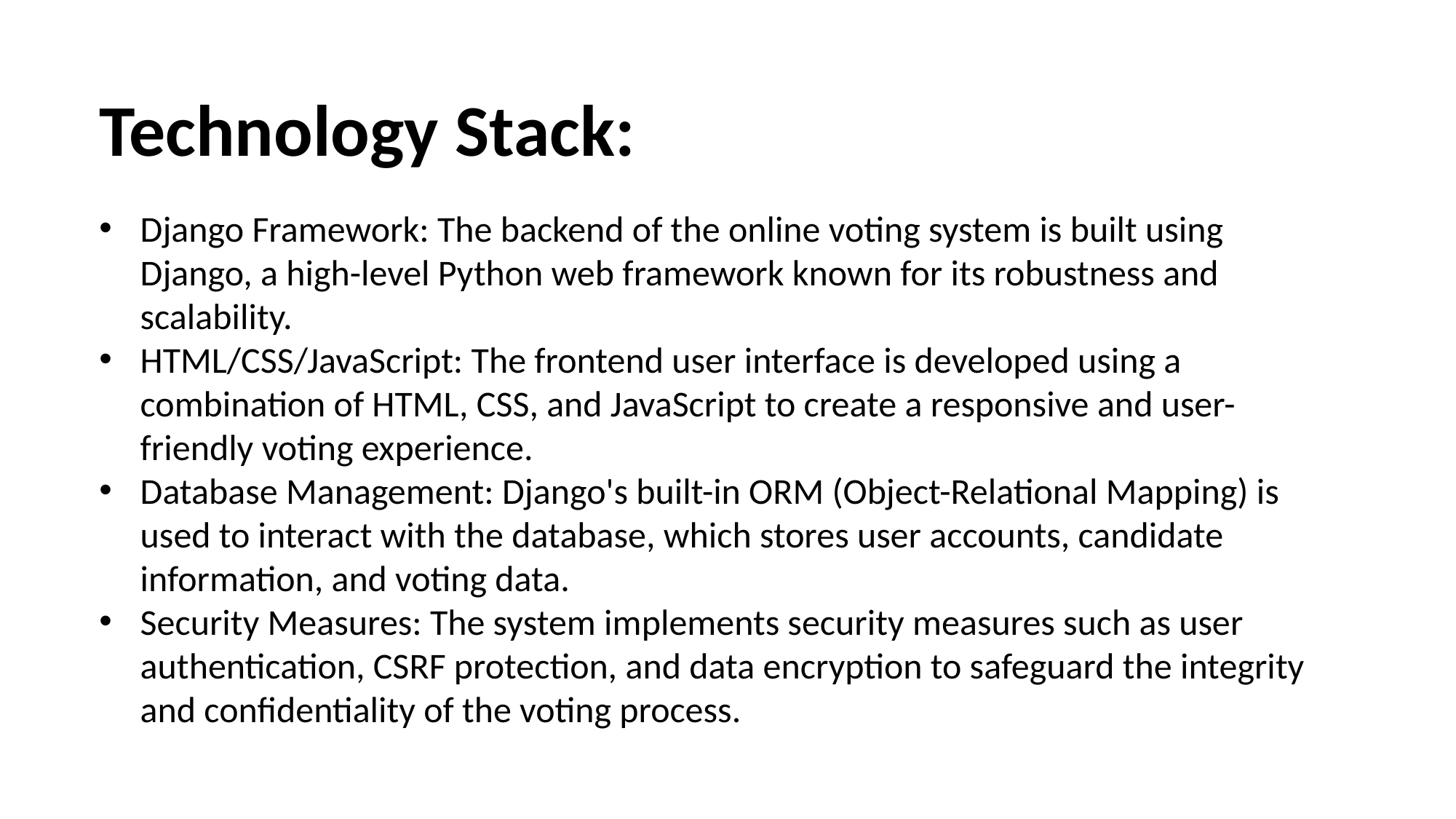

Technology Stack:
Django Framework: The backend of the online voting system is built using Django, a high-level Python web framework known for its robustness and scalability.
HTML/CSS/JavaScript: The frontend user interface is developed using a combination of HTML, CSS, and JavaScript to create a responsive and user-friendly voting experience.
Database Management: Django's built-in ORM (Object-Relational Mapping) is used to interact with the database, which stores user accounts, candidate information, and voting data.
Security Measures: The system implements security measures such as user authentication, CSRF protection, and data encryption to safeguard the integrity and confidentiality of the voting process.